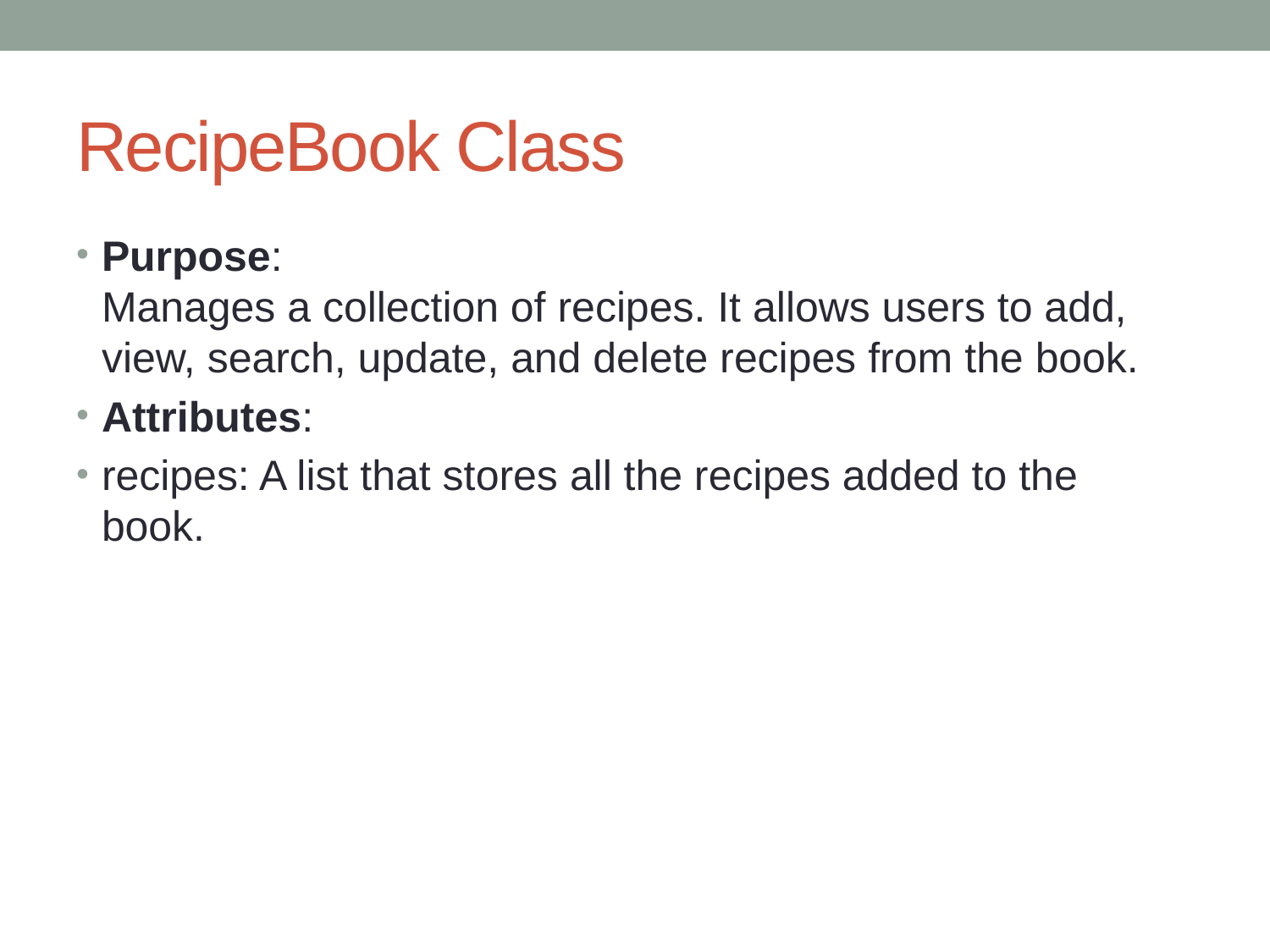

# RecipeBook Class
Purpose:
Manages a collection of recipes. It allows users to add, view, search, update, and delete recipes from the book.
Attributes:
recipes: A list that stores all the recipes added to the book.